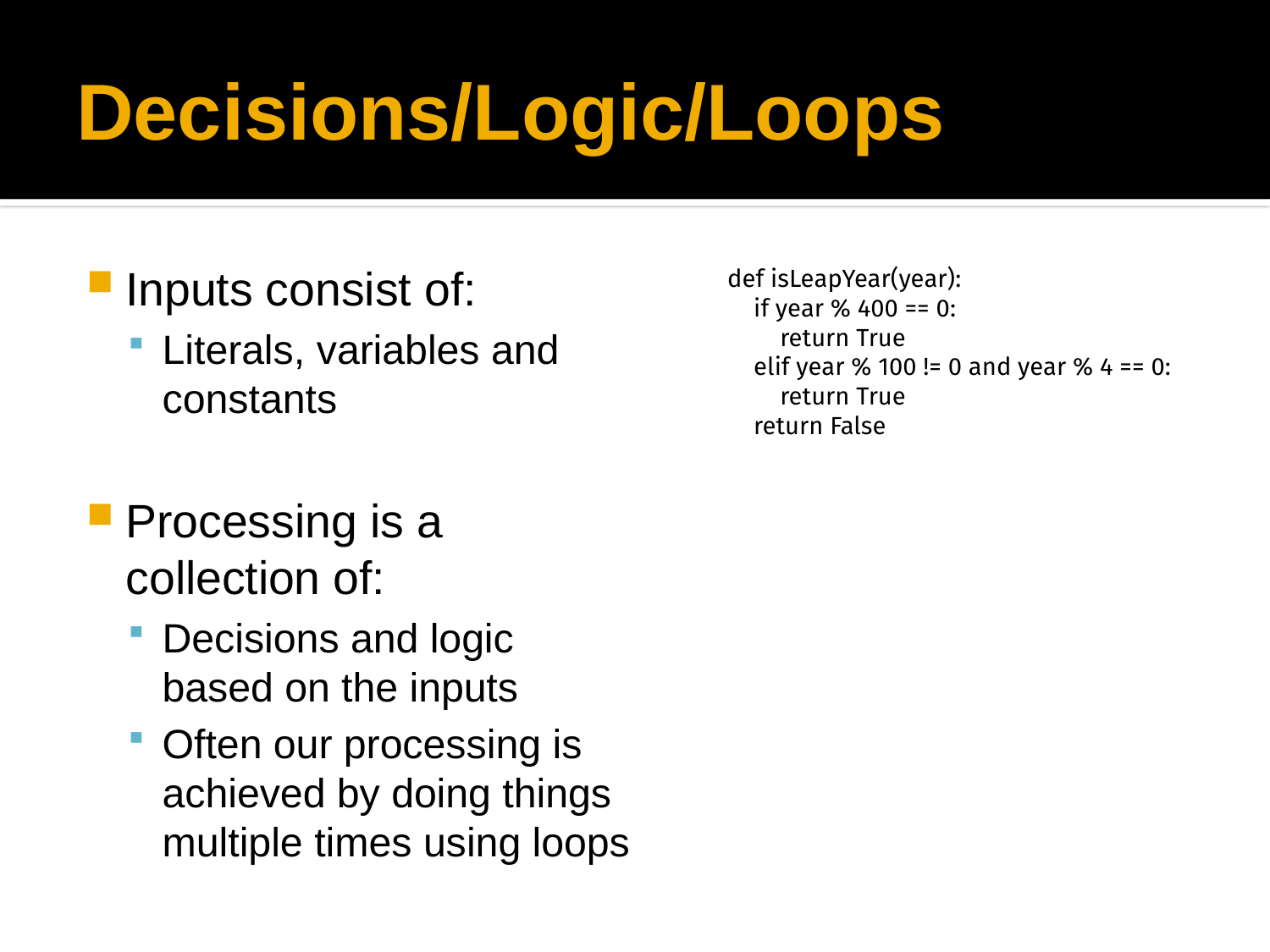

# Decisions/Logic/Loops
Inputs consist of:
Literals, variables and constants

Processing is a collection of:
Decisions and logic based on the inputs
Often our processing is achieved by doing things multiple times using loops

def isLeapYear(year):
    if year % 400 == 0:
        return True
    elif year % 100 != 0 and year % 4 == 0:
        return True
    return False